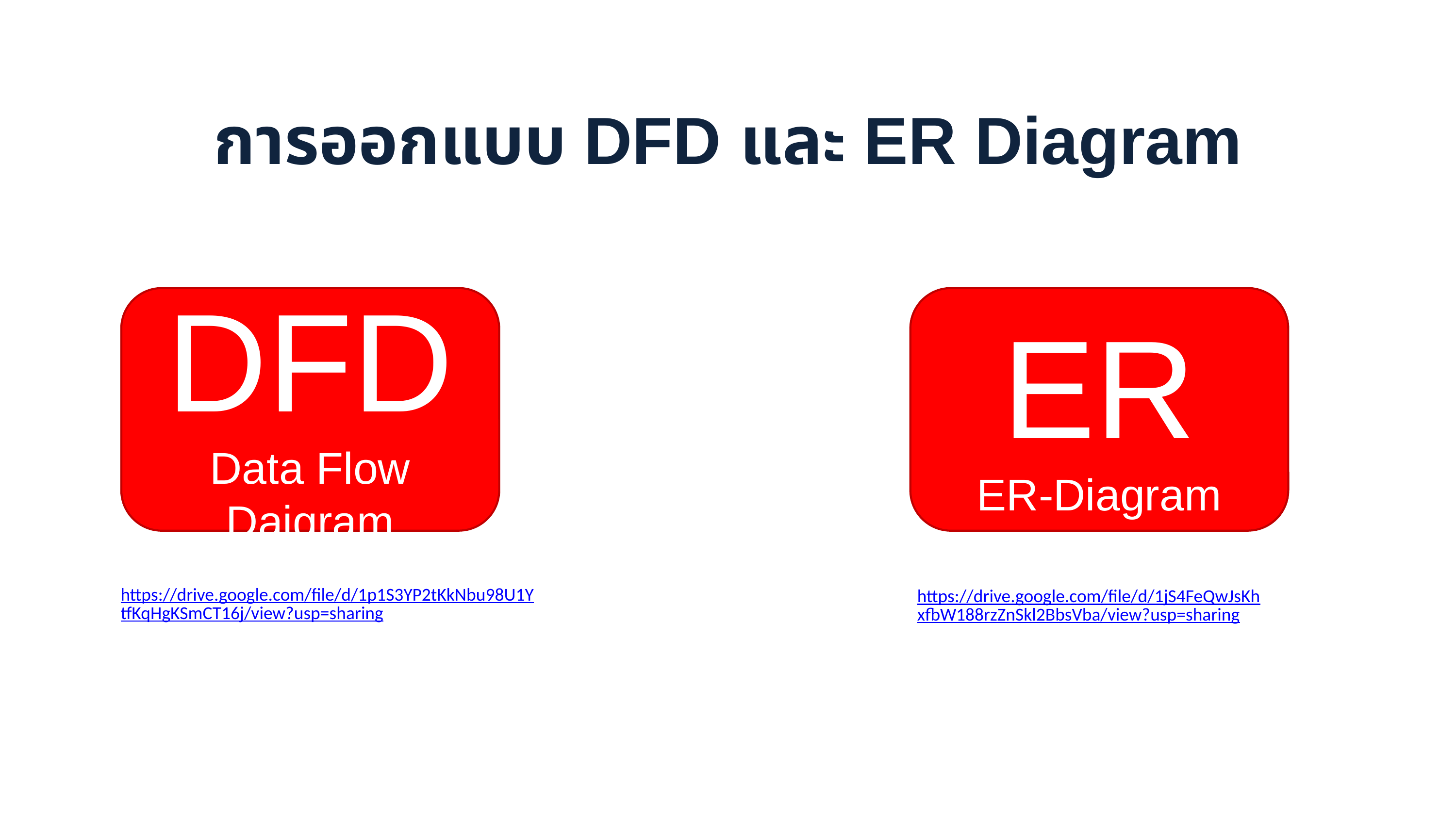

การออกแบบ DFD และ ER Diagram
DFD
Data Flow Daigram
ER
ER-Diagram
https://drive.google.com/file/d/1p1S3YP2tKkNbu98U1YtfKqHgKSmCT16j/view?usp=sharing

https://drive.google.com/file/d/1jS4FeQwJsKhxfbW188rzZnSkl2BbsVba/view?usp=sharing